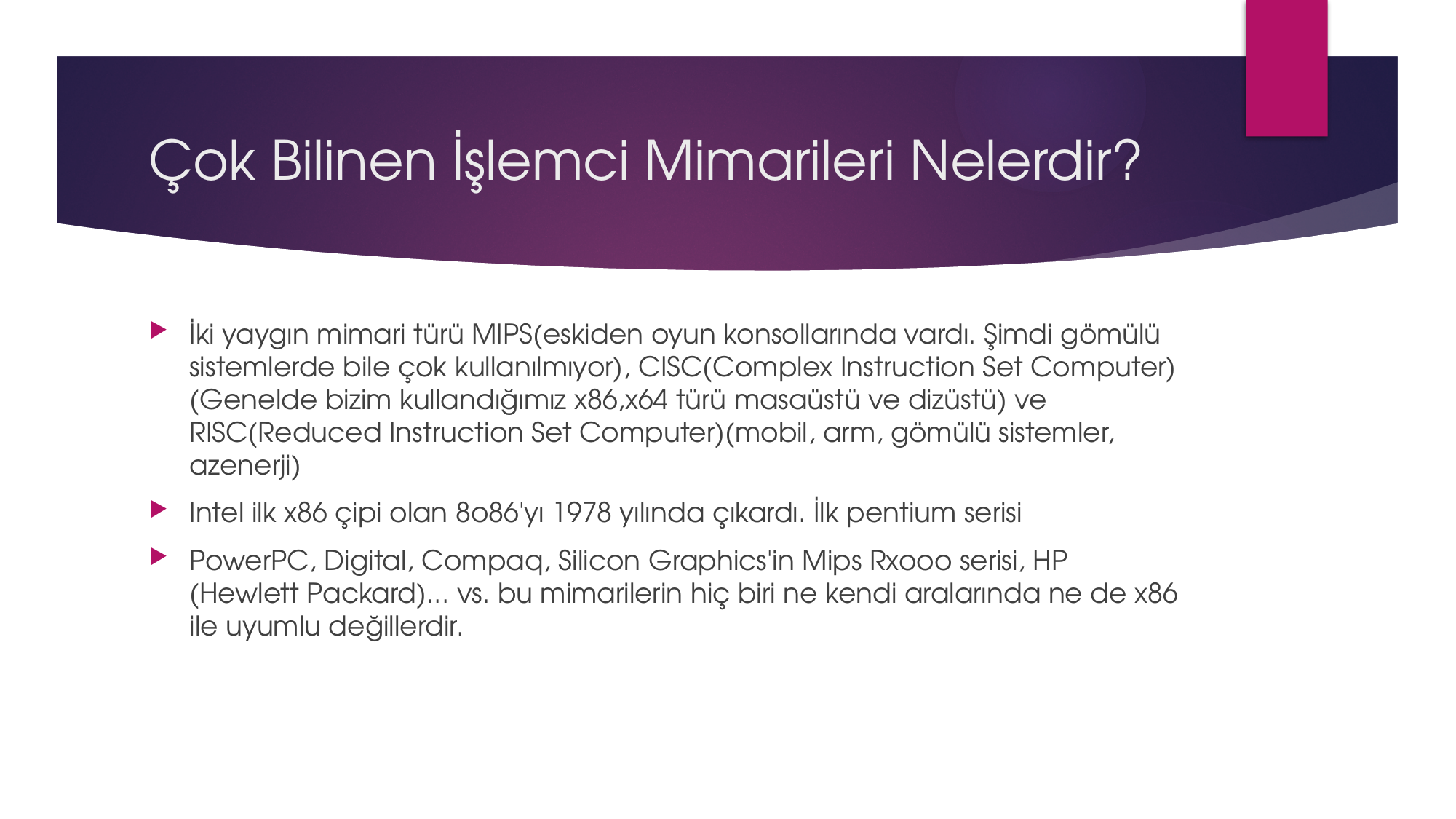

# Çok Bilinen İşlemci Mimarileri Nelerdir?
İki yaygın mimari türü MIPS(eskiden oyun konsollarında vardı. Şimdi gömülü sistemlerde bile çok kullanılmıyor), CISC(Complex Instruction Set Computer)(Genelde bizim kullandığımız x86,x64 türü masaüstü ve dizüstü) ve RISC(Reduced Instruction Set Computer)(mobil, arm, gömülü sistemler, azenerji)
Intel ilk x86 çipi olan 8o86'yı 1978 yılında çıkardı. İlk pentium serisi
PowerPC, Digital, Compaq, Silicon Graphics'in Mips Rxooo serisi, HP (Hewlett Packard)... vs. bu mimarilerin hiç biri ne kendi aralarında ne de x86 ile uyumlu değillerdir.